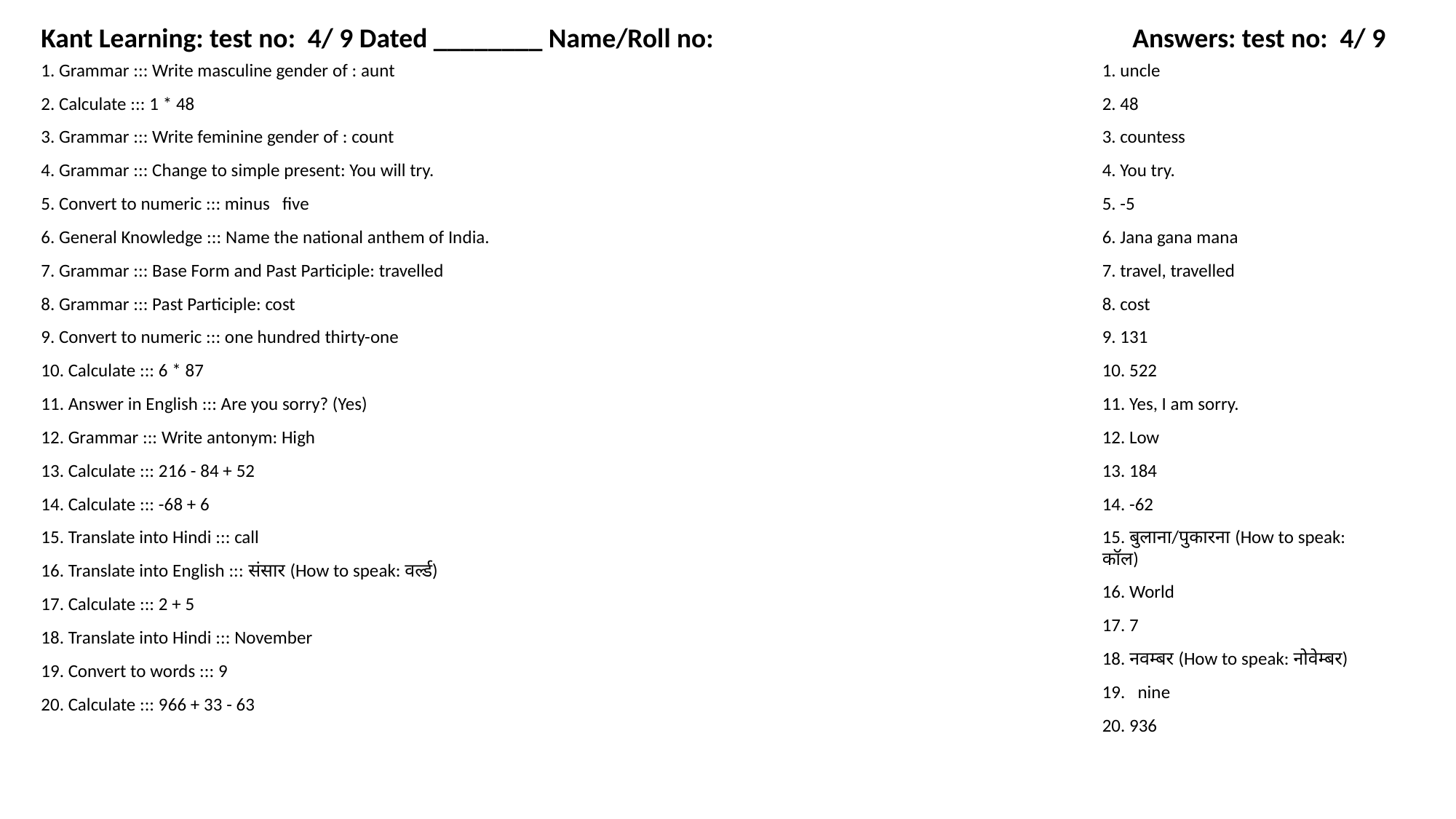

Kant Learning: test no:  4/ 9 Dated ________ Name/Roll no:
Answers: test no:  4/ 9
1. Grammar ::: Write masculine gender of : aunt
1. uncle
2. Calculate ::: 1 * 48
2. 48
3. Grammar ::: Write feminine gender of : count
3. countess
4. Grammar ::: Change to simple present: You will try.
4. You try.
5. Convert to numeric ::: minus   five
5. -5
6. General Knowledge ::: Name the national anthem of India.
6. Jana gana mana
7. Grammar ::: Base Form and Past Participle: travelled
7. travel, travelled
8. Grammar ::: Past Participle: cost
8. cost
9. Convert to numeric ::: one hundred thirty-one
9. 131
10. Calculate ::: 6 * 87
10. 522
11. Answer in English ::: Are you sorry? (Yes)
11. Yes, I am sorry.
12. Grammar ::: Write antonym: High
12. Low
13. Calculate ::: 216 - 84 + 52
13. 184
14. Calculate ::: -68 + 6
14. -62
15. Translate into Hindi ::: call
15. बुलाना/पुकारना (How to speak: कॉल)
16. Translate into English ::: संसार (How to speak: वर्ल्ड)
16. World
17. Calculate ::: 2 + 5
17. 7
18. Translate into Hindi ::: November
18. नवम्बर (How to speak: नोवेम्बर)
19. Convert to words ::: 9
19.   nine
20. Calculate ::: 966 + 33 - 63
20. 936